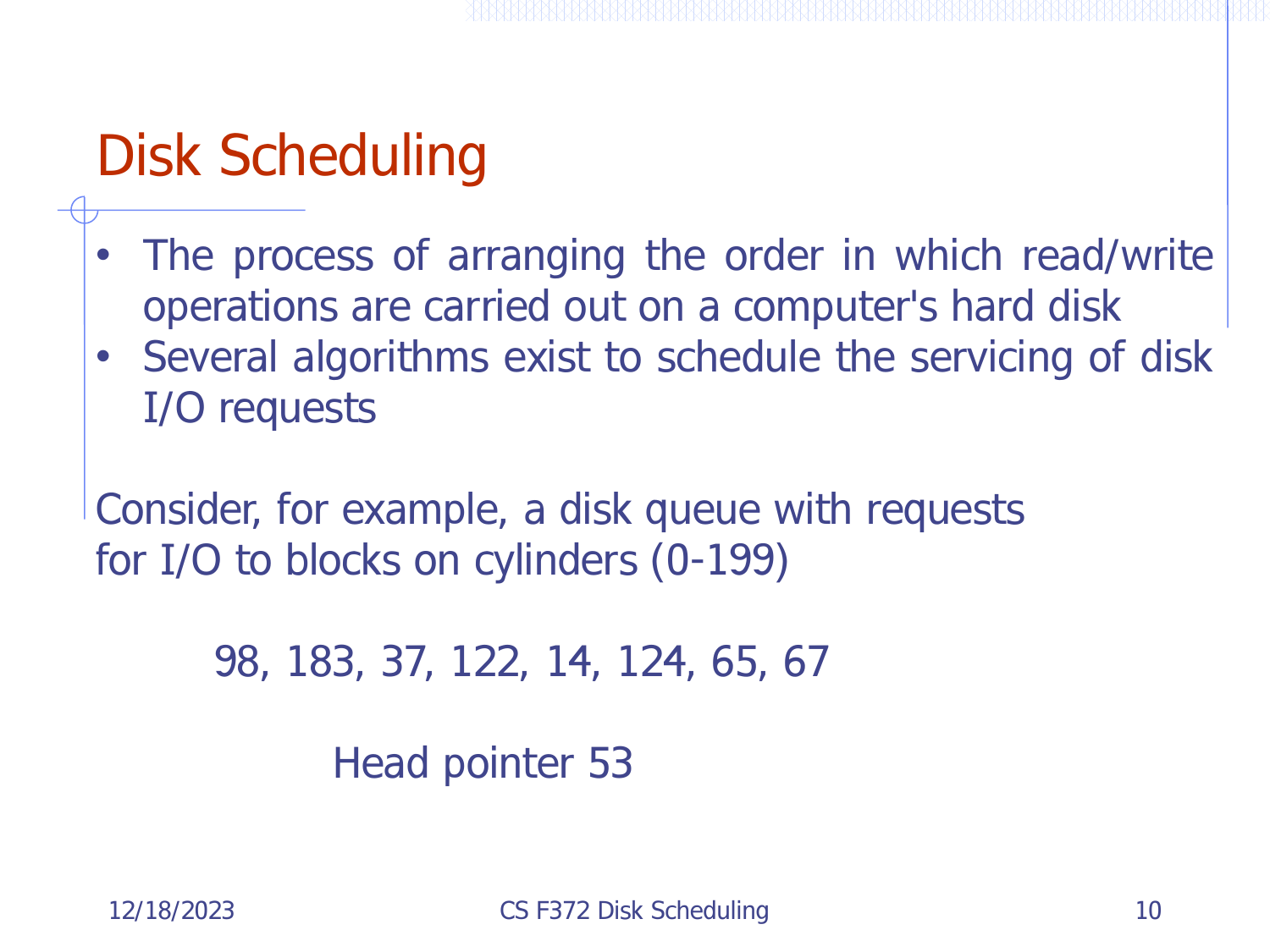

# Disk Scheduling
The process of arranging the order in which read/write operations are carried out on a computer's hard disk
Several algorithms exist to schedule the servicing of disk I/O requests

Consider, for example, a disk queue with requests
for I/O to blocks on cylinders (0-199)

         98, 183, 37, 122, 14, 124, 65, 67

	Head pointer 53
12/18/2023
CS F372 Disk Scheduling
10